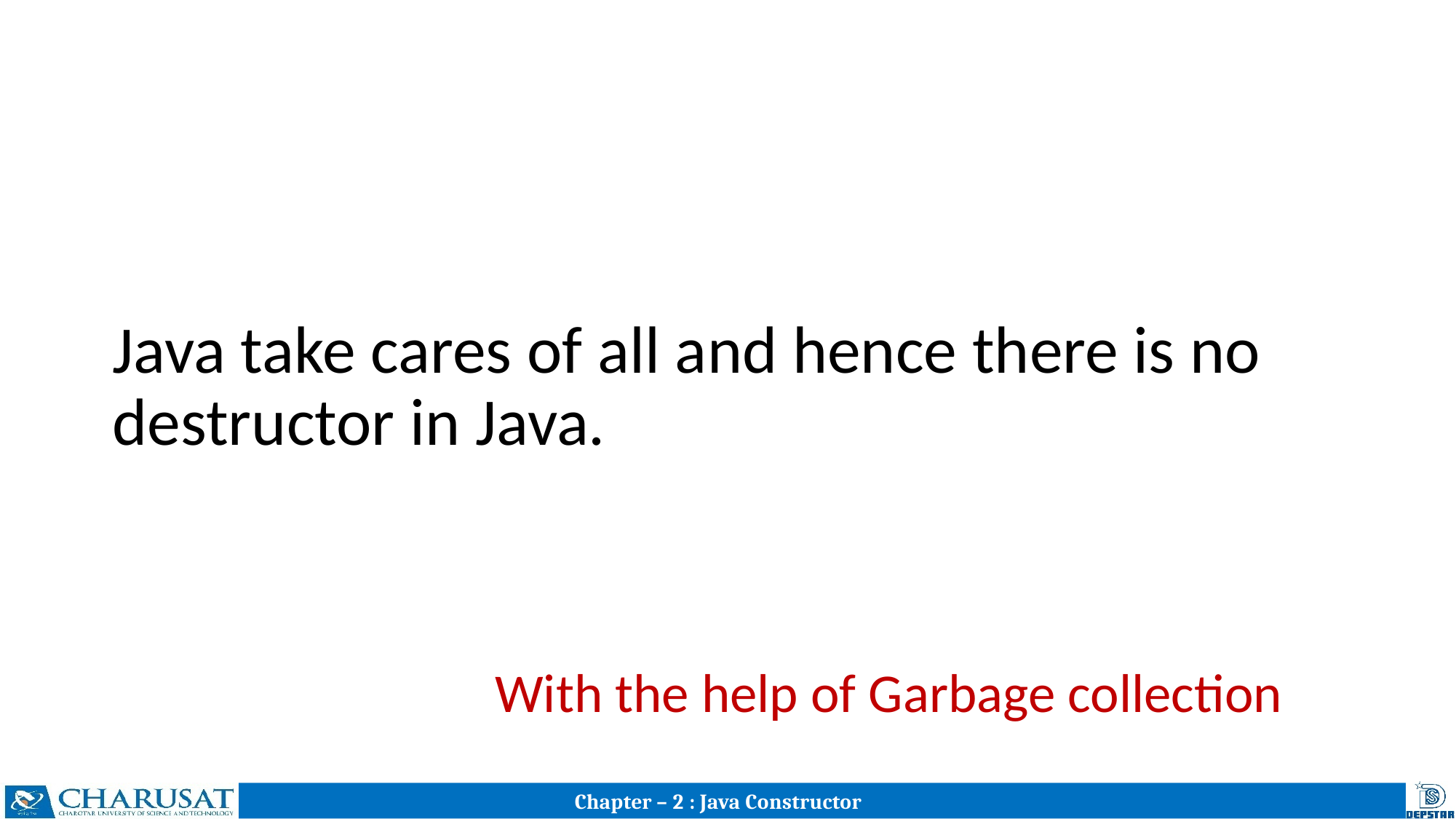

# Java take cares of all and hence there is no destructor in Java.
With the help of Garbage collection